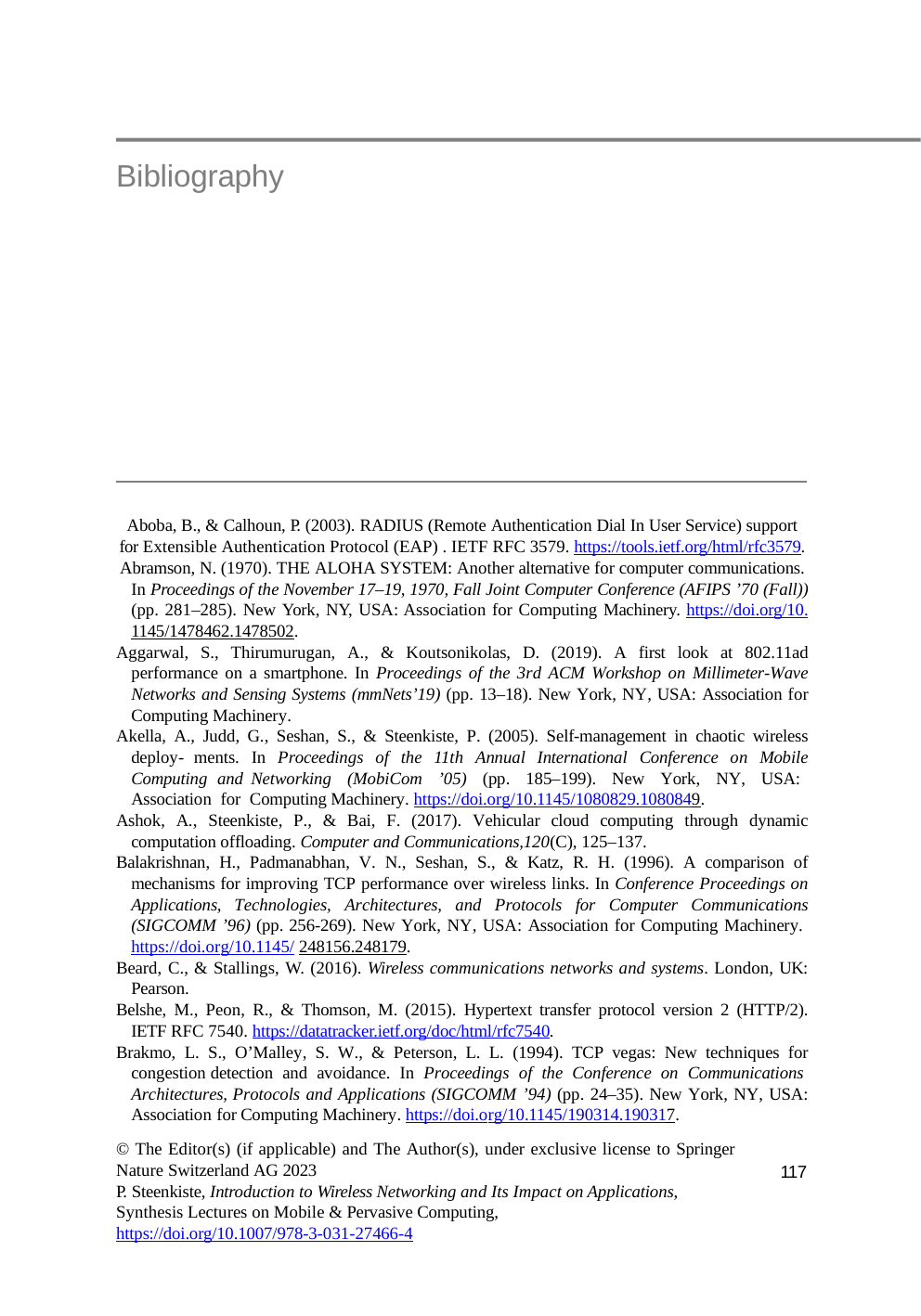

Bibliography

Aboba, B., & Calhoun, P. (2003). RADIUS (Remote Authentication Dial In User Service) support for Extensible Authentication Protocol (EAP) . IETF RFC 3579. https://tools.ietf.org/html/rfc3579. Abramson, N. (1970). THE ALOHA SYSTEM: Another alternative for computer communications.
In Proceedings of the November 17–19, 1970, Fall Joint Computer Conference (AFIPS ’70 (Fall)) (pp. 281–285). New York, NY, USA: Association for Computing Machinery. https://doi.org/10. 1145/1478462.1478502.
Aggarwal, S., Thirumurugan, A., & Koutsonikolas, D. (2019). A first look at 802.11ad performance on a smartphone. In Proceedings of the 3rd ACM Workshop on Millimeter-Wave Networks and Sensing Systems (mmNets’19) (pp. 13–18). New York, NY, USA: Association for Computing Machinery.
Akella, A., Judd, G., Seshan, S., & Steenkiste, P. (2005). Self-management in chaotic wireless deploy- ments. In Proceedings of the 11th Annual International Conference on Mobile Computing and Networking  (MobiCom  ’05)  (pp.  185–199).  New  York,  NY,  USA:  Association  for  Computing Machinery. https://doi.org/10.1145/1080829.1080849.
Ashok, A., Steenkiste, P., & Bai, F. (2017). Vehicular cloud computing through dynamic computation offloading. Computer and Communications,120(C), 125–137.
Balakrishnan, H., Padmanabhan, V. N., Seshan, S., & Katz, R. H. (1996). A comparison of mechanisms for improving TCP performance over wireless links. In Conference Proceedings on Applications, Technologies, Architectures, and Protocols for Computer Communications (SIGCOMM ’96) (pp. 256-269). New York, NY, USA: Association for Computing Machinery. https://doi.org/10.1145/ 248156.248179.
Beard, C., & Stallings, W. (2016). Wireless communications networks and systems. London, UK: Pearson.
Belshe, M., Peon, R., & Thomson, M. (2015). Hypertext transfer protocol version 2 (HTTP/2). IETF RFC 7540. https://datatracker.ietf.org/doc/html/rfc7540.
Brakmo, L. S., O’Malley, S. W., & Peterson, L. L. (1994). TCP vegas: New techniques for congestion detection  and  avoidance.  In  Proceedings  of  the  Conference  on  Communications  Architectures, Protocols and Applications (SIGCOMM ’94) (pp. 24–35). New York, NY, USA: Association for Computing Machinery. https://doi.org/10.1145/190314.190317.
© The Editor(s) (if applicable) and The Author(s), under exclusive license to Springer Nature Switzerland AG 2023
P. Steenkiste, Introduction to Wireless Networking and Its Impact on Applications, Synthesis Lectures on Mobile & Pervasive Computing, https://doi.org/10.1007/978-3-031-27466-4
117